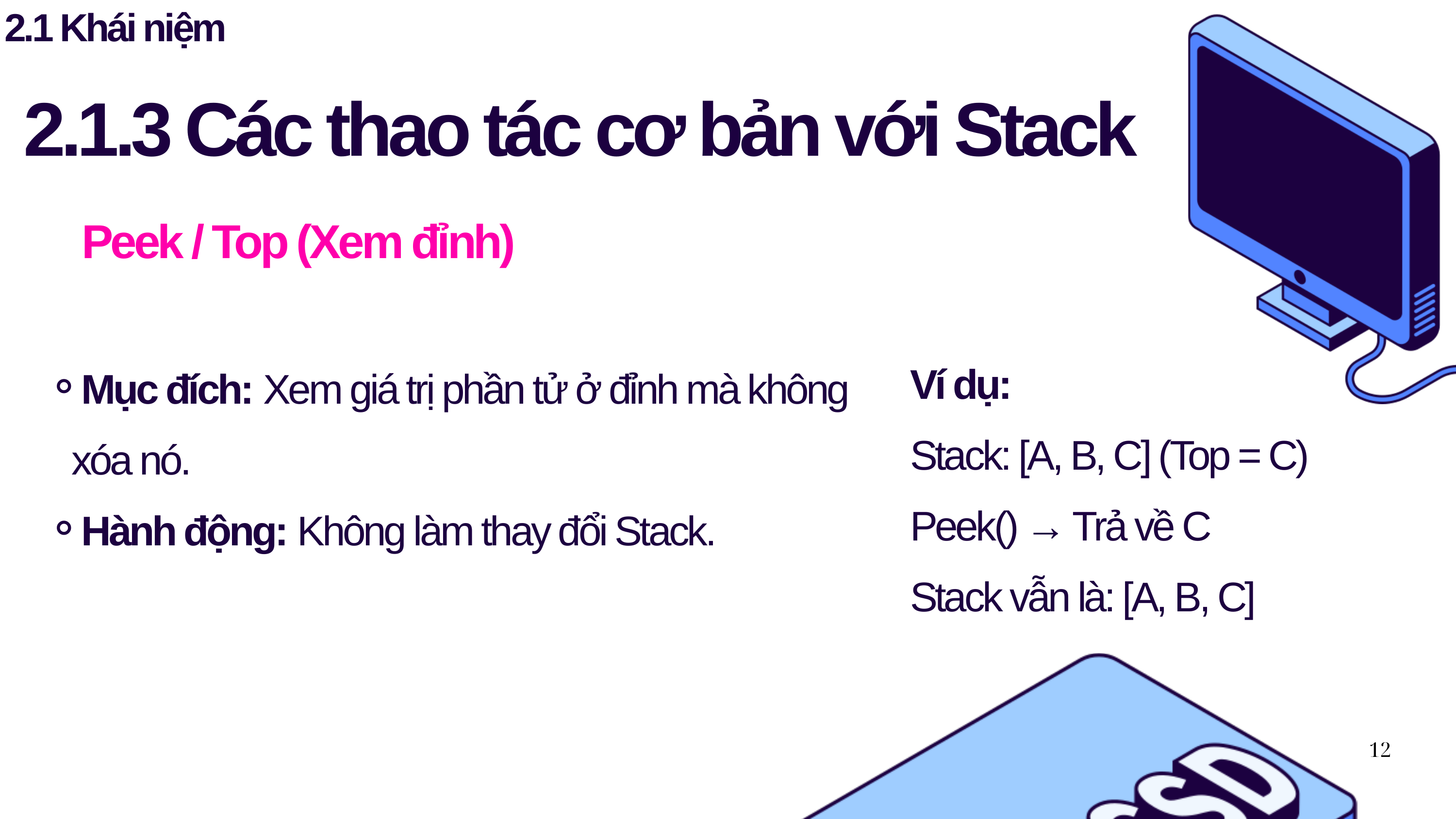

2.1 Khái niệm

2.1.3 Các thao tác cơ bản với Stack

Peek / Top (Xem đỉnh)
Ví dụ:
Stack: [A, B, C] (Top = C)
Peek() → Trả về C
Stack vẫn là: [A, B, C]

Mục đích: Xem giá trị phần tử ở đỉnh mà không xóa nó.
Hành động: Không làm thay đổi Stack.

12